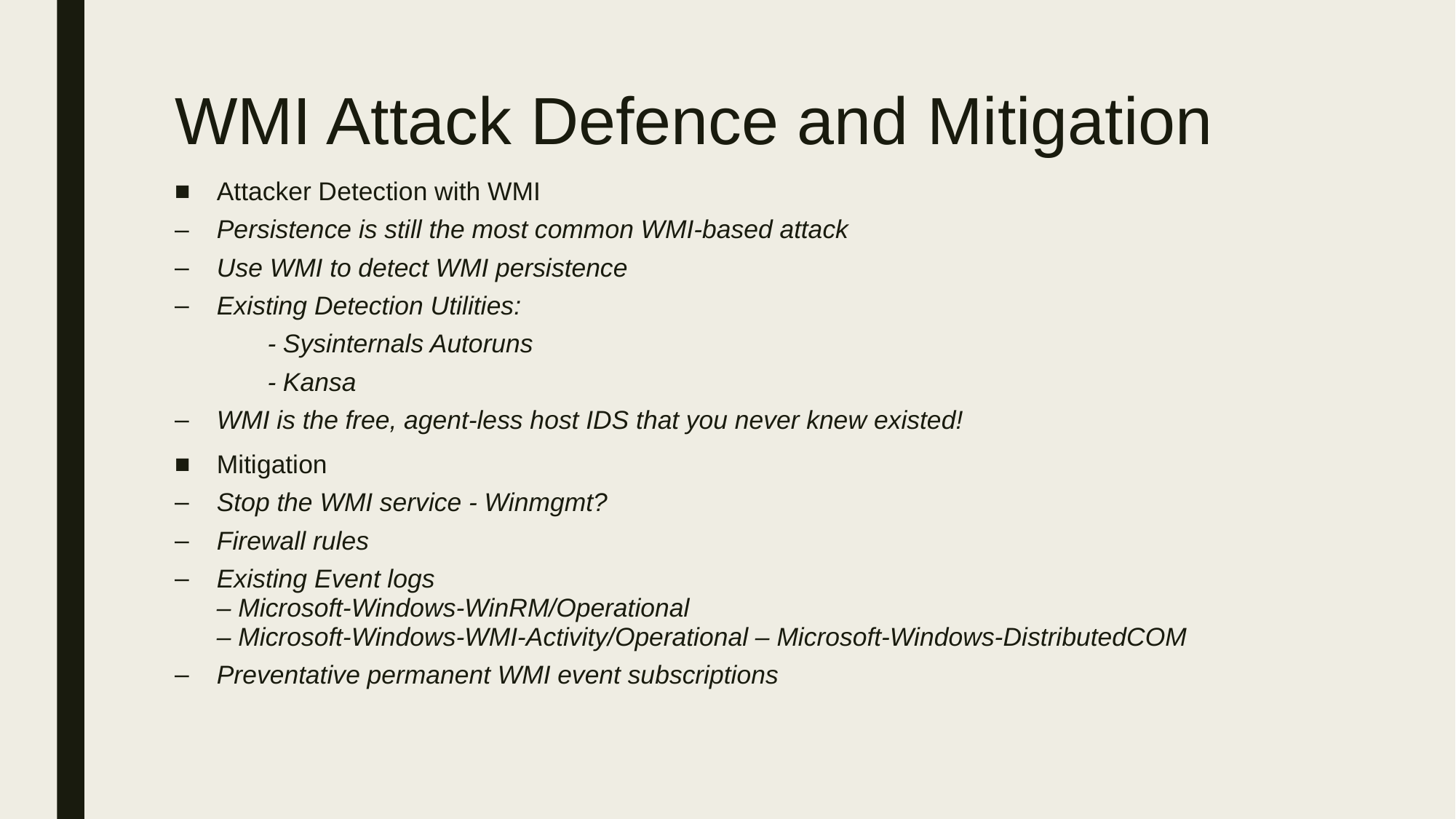

# WMI Attack Defence and Mitigation
Attacker Detection with WMI
Persistence is still the most common WMI-based attack
Use WMI to detect WMI persistence
Existing Detection Utilities:
	- Sysinternals Autoruns
	- Kansa
WMI is the free, agent-less host IDS that you never knew existed!
Mitigation
Stop the WMI service - Winmgmt?
Firewall rules
Existing Event logs
– Microsoft-Windows-WinRM/Operational
– Microsoft-Windows-WMI-Activity/Operational – Microsoft-Windows-DistributedCOM
Preventative permanent WMI event subscriptions